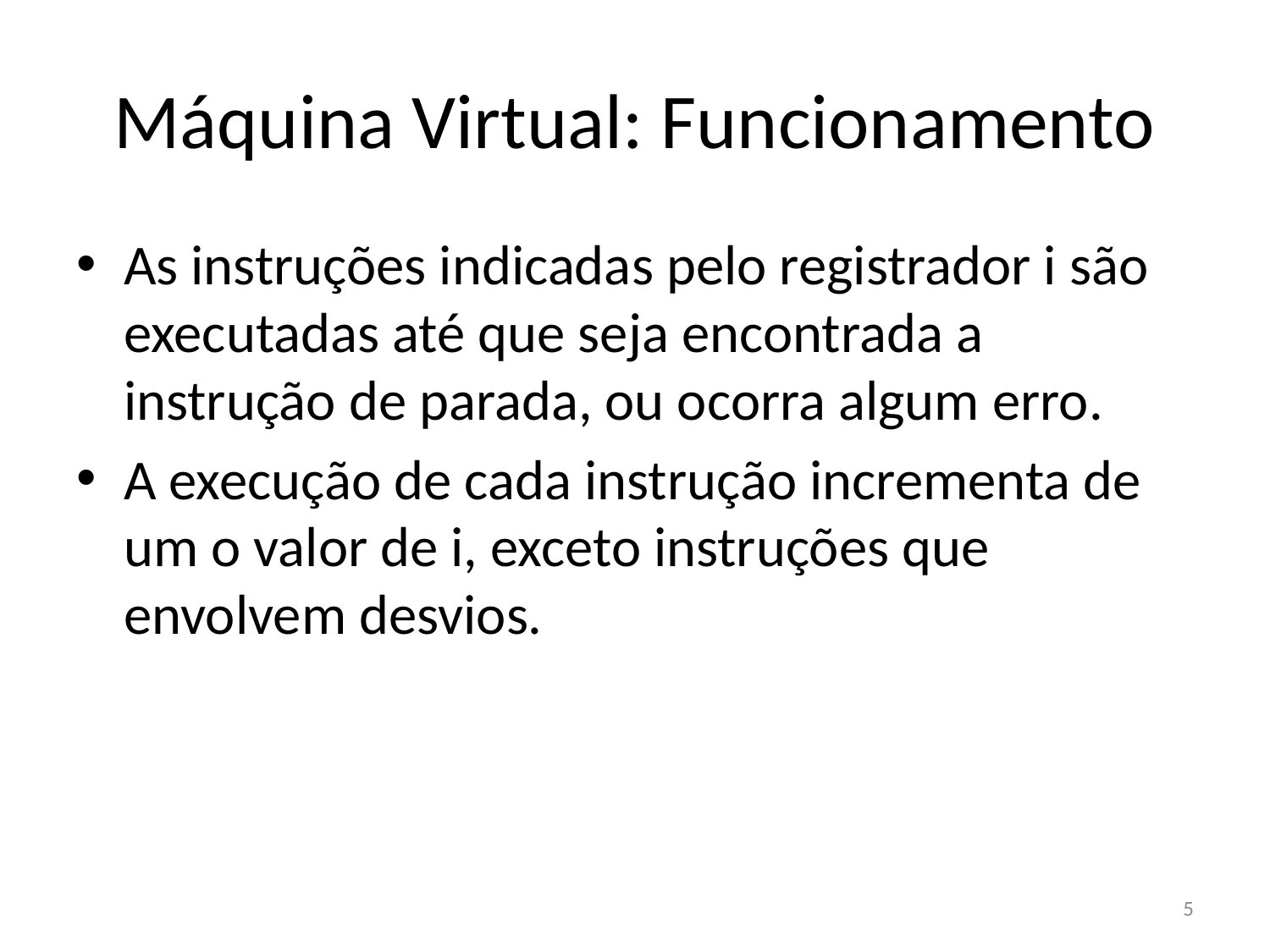

# Máquina Virtual: Funcionamento
As instruções indicadas pelo registrador i são executadas até que seja encontrada a instrução de parada, ou ocorra algum erro.
A execução de cada instrução incrementa de um o valor de i, exceto instruções que envolvem desvios.

5